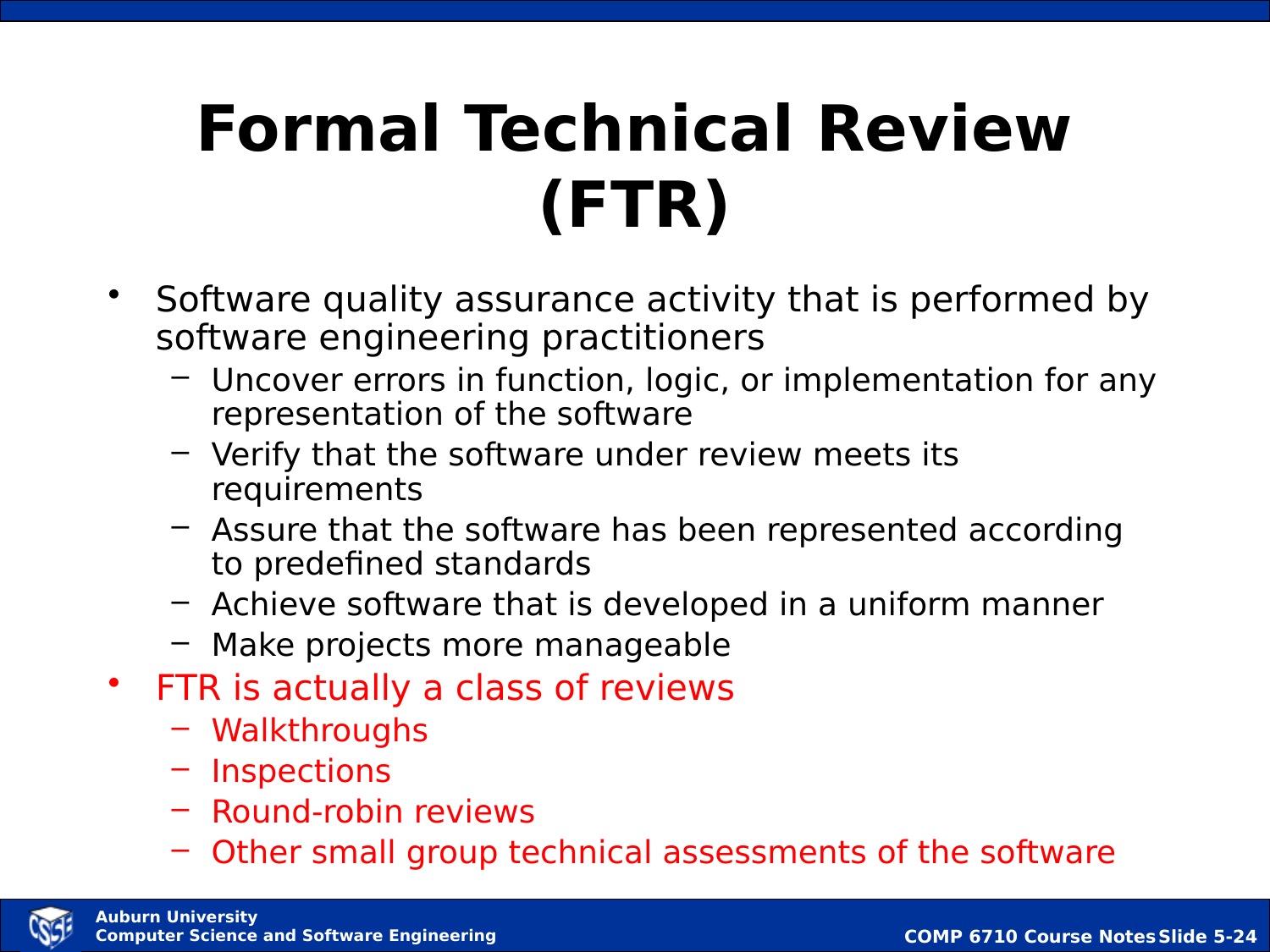

# Formal Technical Review (FTR)
Software quality assurance activity that is performed by software engineering practitioners
Uncover errors in function, logic, or implementation for any representation of the software
Verify that the software under review meets its requirements
Assure that the software has been represented according to predefined standards
Achieve software that is developed in a uniform manner
Make projects more manageable
FTR is actually a class of reviews
Walkthroughs
Inspections
Round-robin reviews
Other small group technical assessments of the software